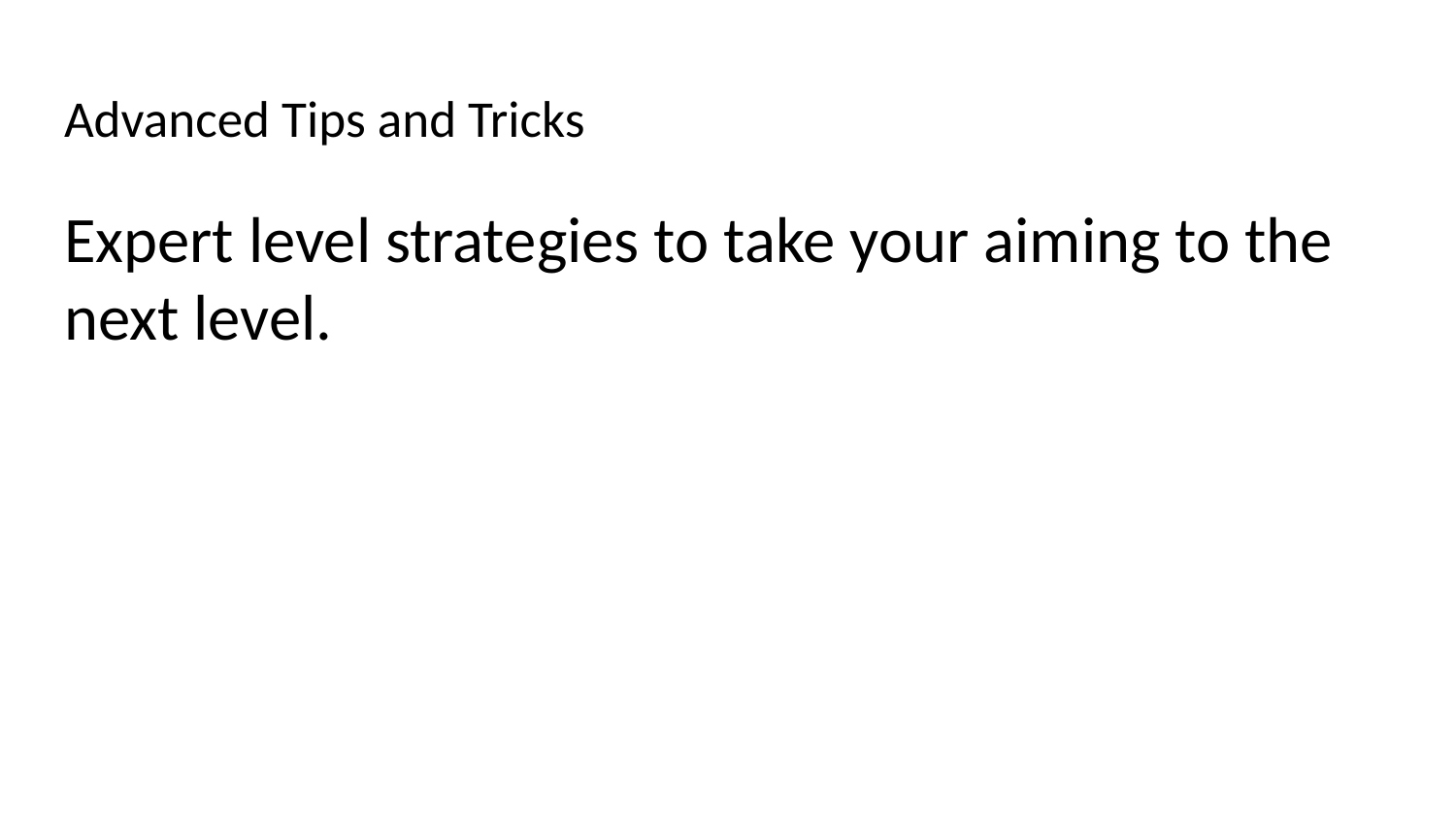

# Advanced Tips and Tricks
Expert level strategies to take your aiming to the next level.